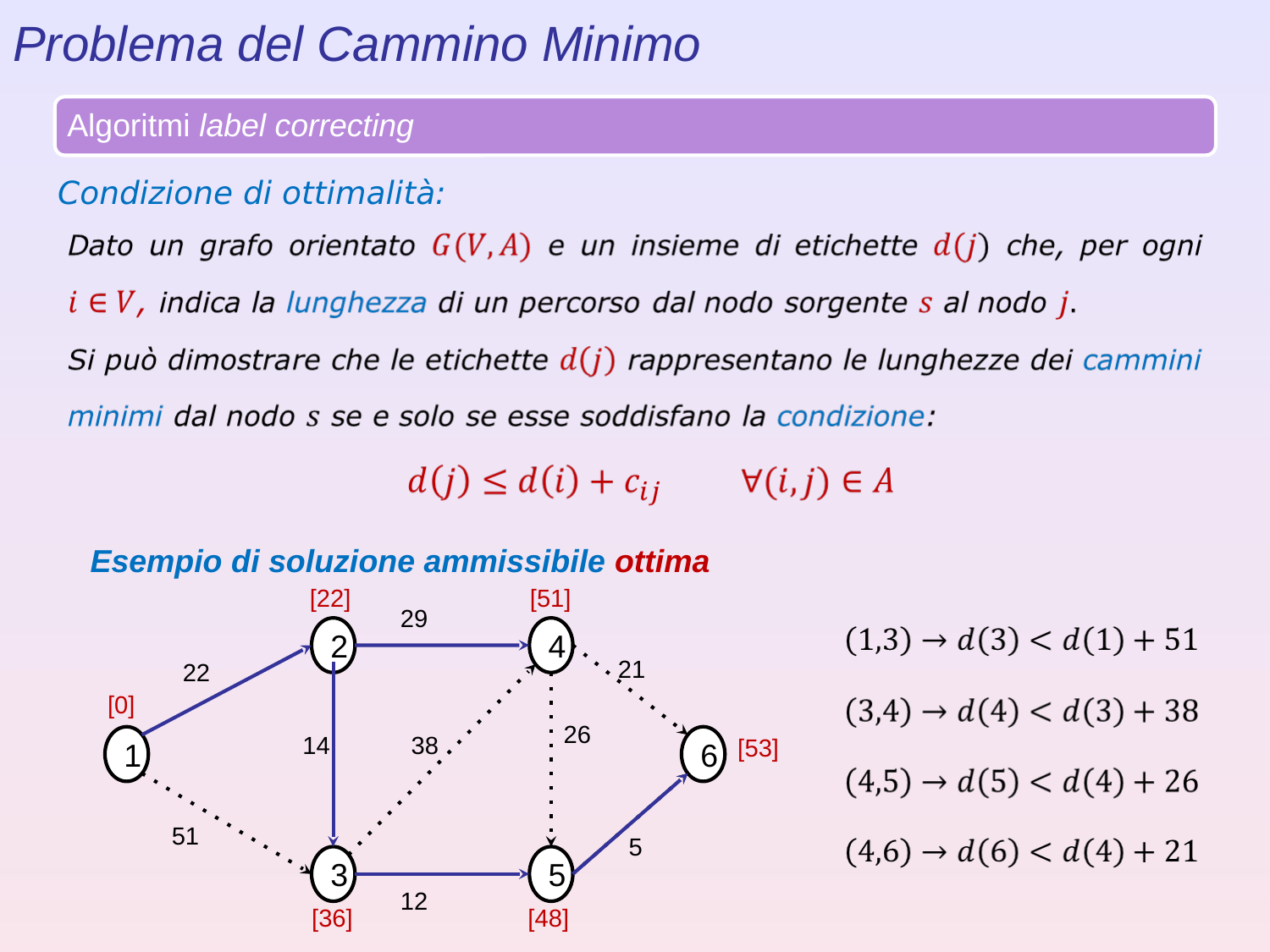

Problema del Cammino Minimo

Algoritmi label correcting
Condizione di ottimalità:

Esempio di soluzione ammissibile ottima
[22]
[51]
29

2
4
21
22
[0]

26
38
14
[53]
1
6

51

5
3
5
12
  [36]
[48]